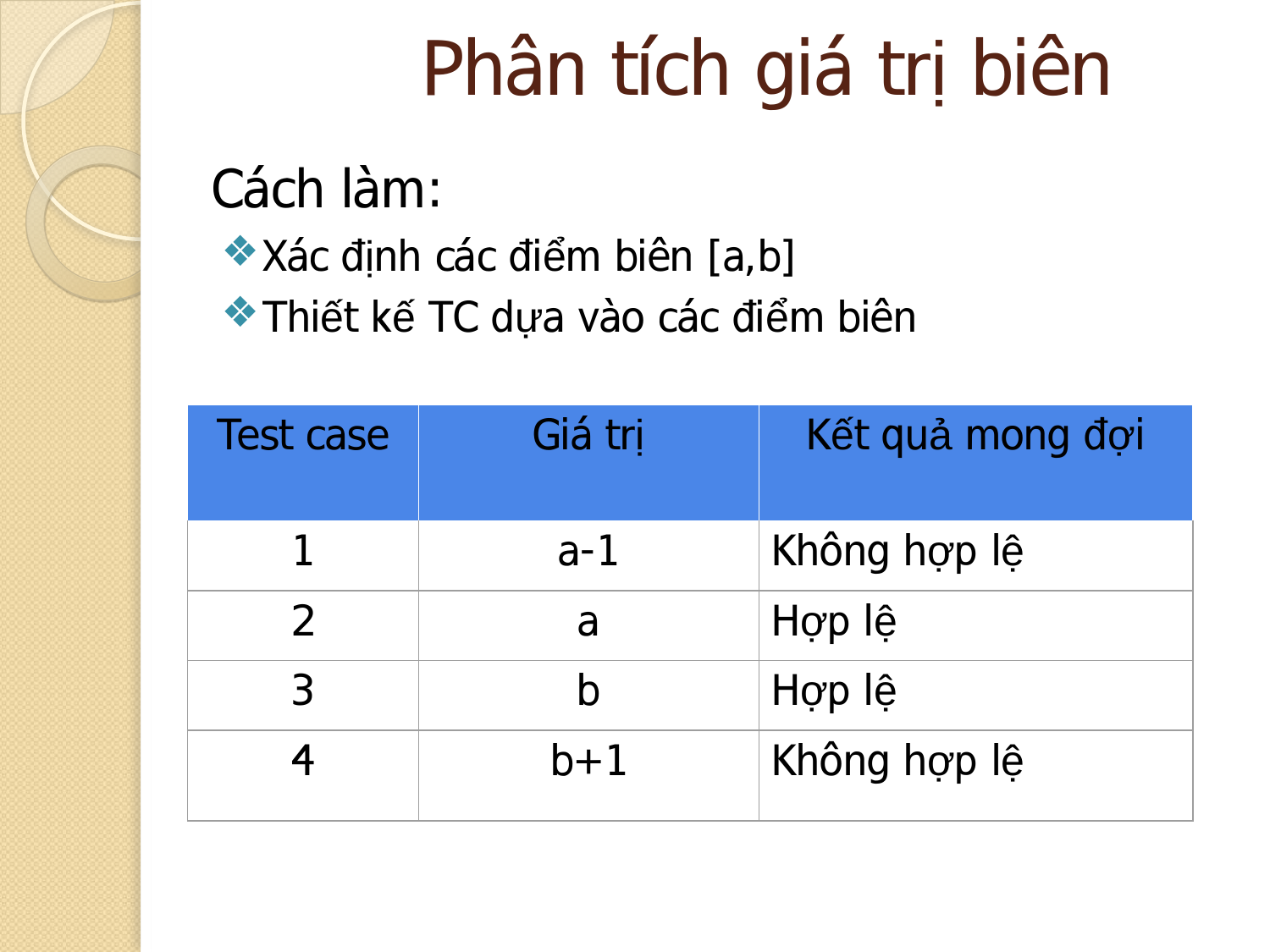

# Phân tích giá trị biên

Cách làm:
Xác định các điểm biên [a,b]
Thiết kế TC dựa vào các điểm biên

| Test case | Giá trị | Kết quả mong đợi |
| --- | --- | --- |
| 1 | a-1 | Không hợp lệ |
| 2 | a | Hợp lệ |
| 3 | b | Hợp lệ |
| 4 | b+1 | Không hợp lệ |